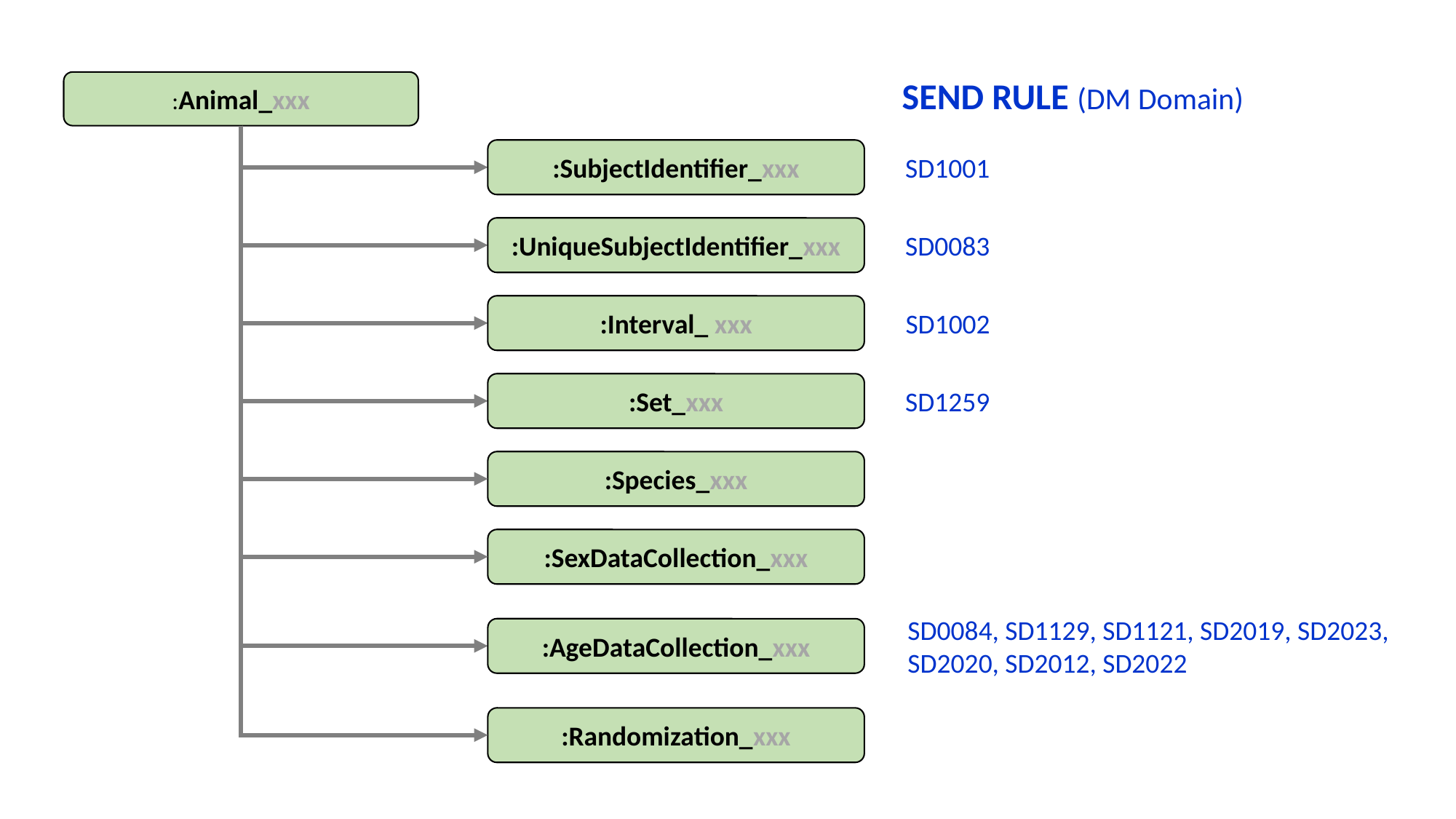

SEND RULE (DM Domain)
:Animal_xxx
:SubjectIdentifier_xxx
SD1001
:UniqueSubjectIdentifier_xxx
SD0083
:Interval_ xxx
SD1002
:Set_xxx
SD1259
:Species_xxx
:SexDataCollection_xxx
SD0084, SD1129, SD1121, SD2019, SD2023,
SD2020, SD2012, SD2022
:AgeDataCollection_xxx
:Randomization_xxx